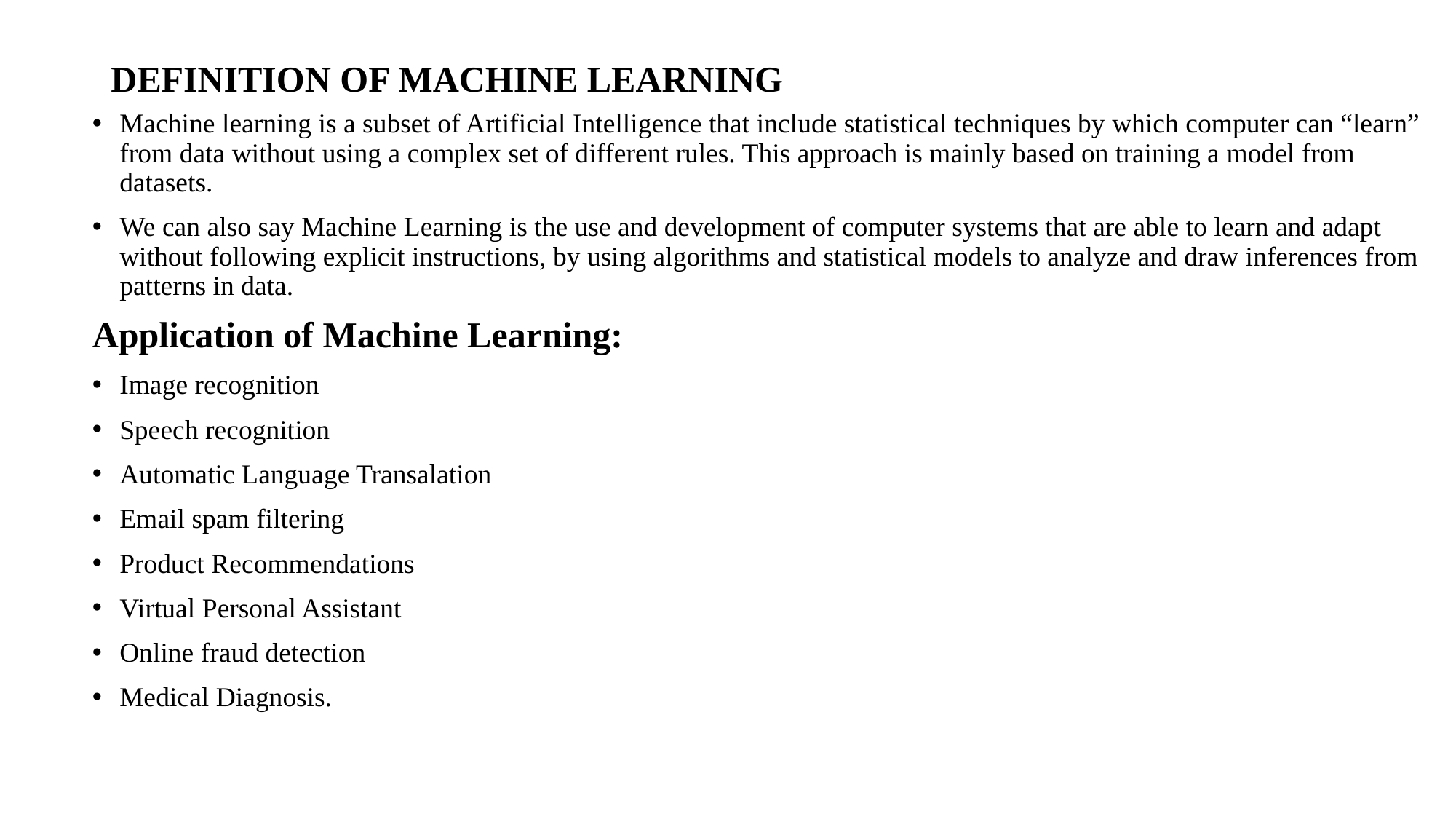

# DEFINITION OF MACHINE LEARNING
Machine learning is a subset of Artificial Intelligence that include statistical techniques by which computer can “learn” from data without using a complex set of different rules. This approach is mainly based on training a model from datasets.
We can also say Machine Learning is the use and development of computer systems that are able to learn and adapt without following explicit instructions, by using algorithms and statistical models to analyze and draw inferences from patterns in data.
Application of Machine Learning:
Image recognition
Speech recognition
Automatic Language Transalation
Email spam filtering
Product Recommendations
Virtual Personal Assistant
Online fraud detection
Medical Diagnosis.